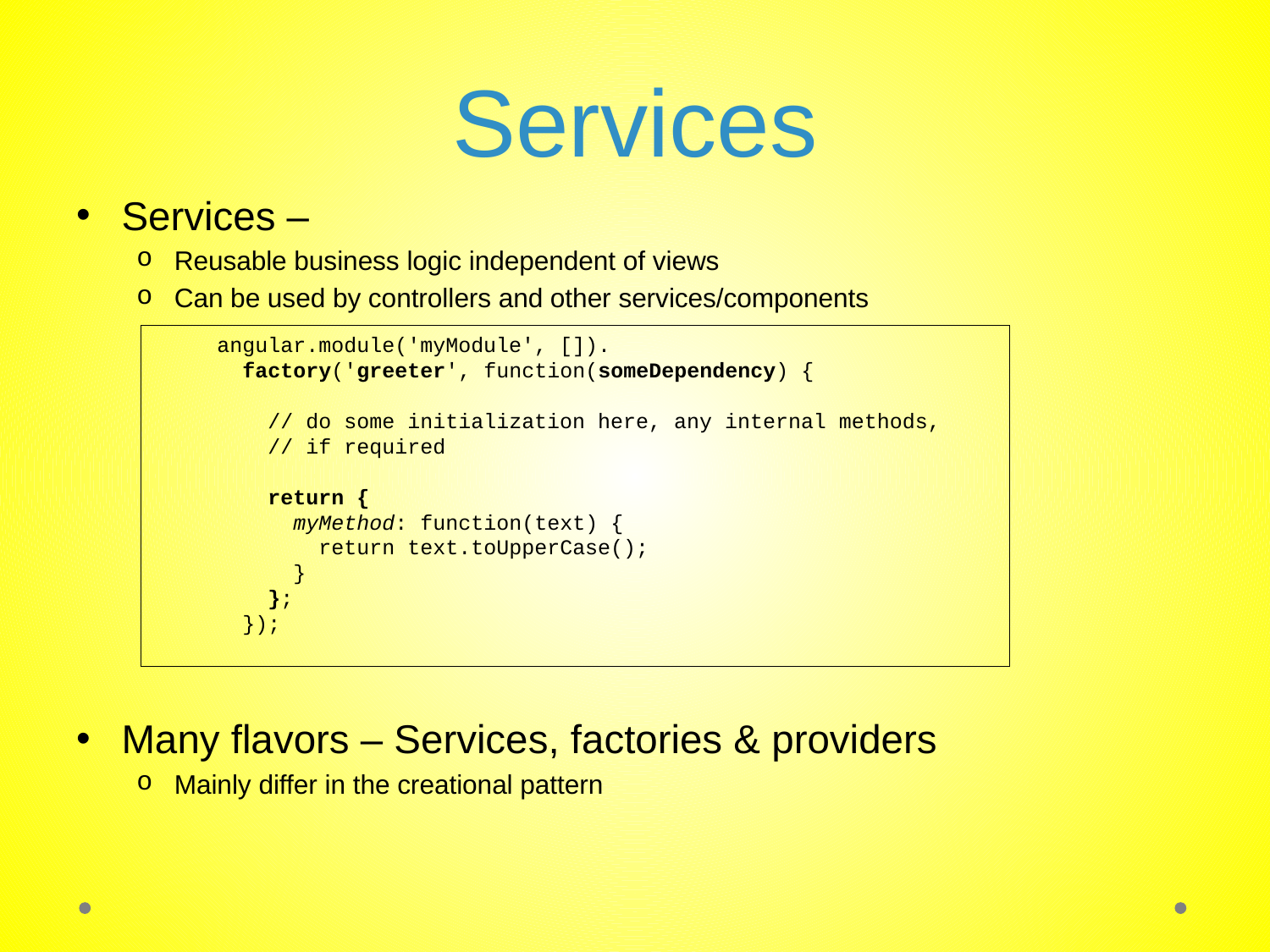

# Services
Services –
Reusable business logic independent of views
Can be used by controllers and other services/components

Many flavors – Services, factories & providers
Mainly differ in the creational pattern
angular.module('myModule', []).
  factory('greeter', function(someDependency) {

    // do some initialization here, any internal methods,
    // if required

    return {
      myMethod: function(text) {
        return text.toUpperCase();
      }
    };
  });